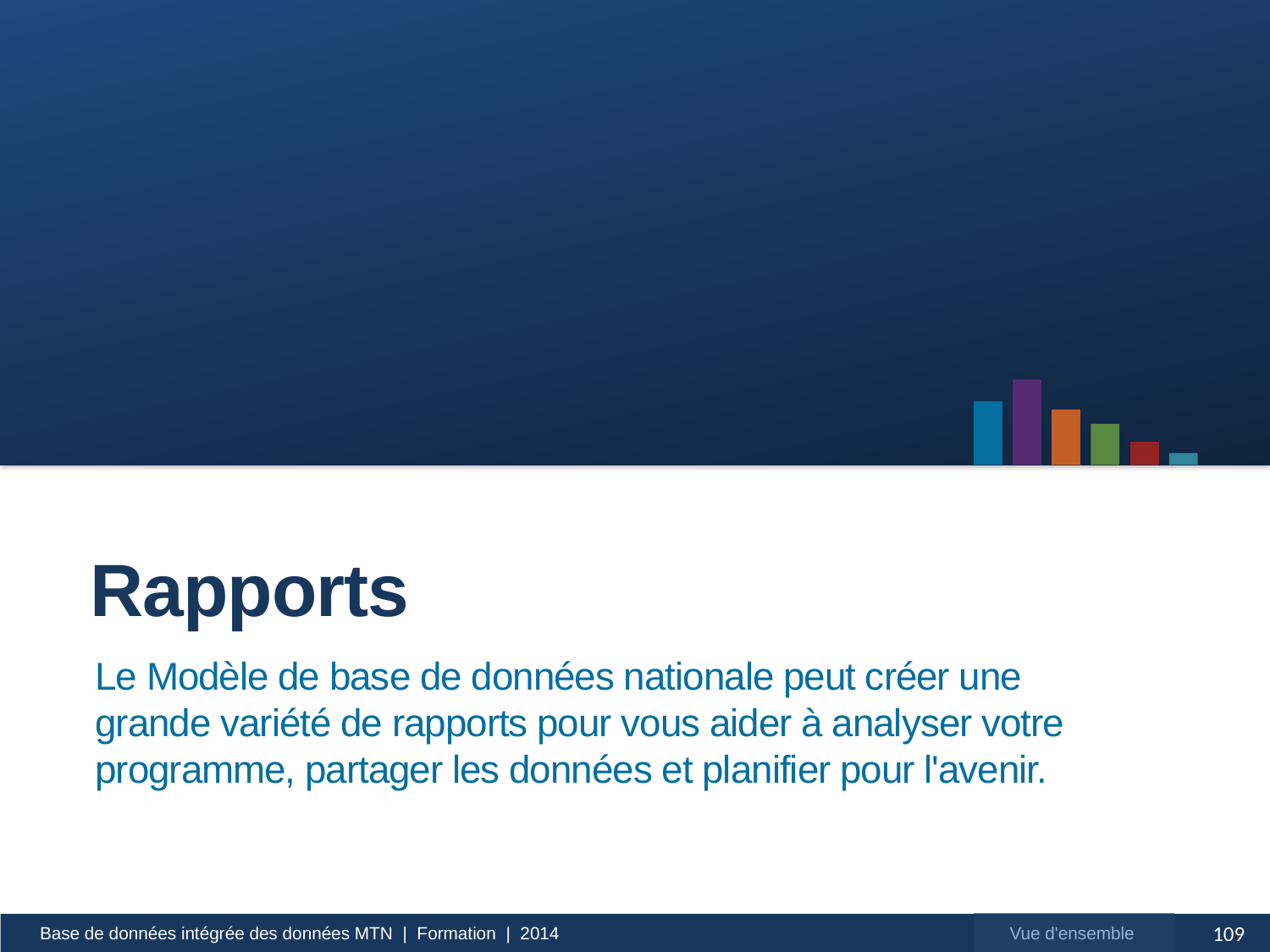

# Rapports
Le Modèle de base de données nationale peut créer une grande variété de rapports pour vous aider à analyser votre programme, partager les données et planifier pour l'avenir.